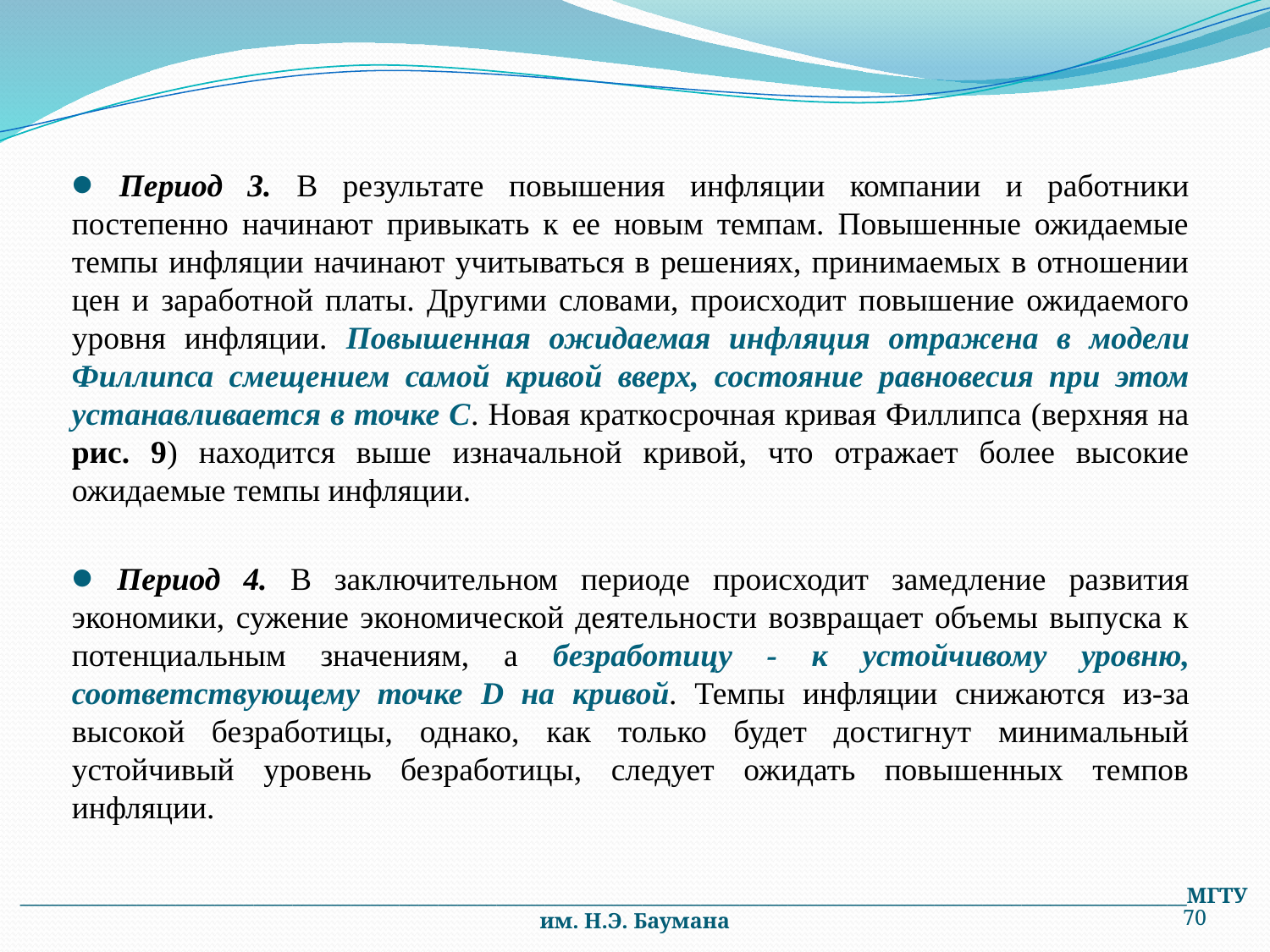

Период 3. В результате повышения инфляции компании и работники постепенно начинают привыкать к ее новым темпам. Повышенные ожидаемые темпы инфляции начинают учитываться в решениях, принимаемых в отношении цен и заработной платы. Другими словами, происходит повышение ожидаемого уровня инфляции. Повышенная ожидаемая инфляция отражена в модели Филлипса смещением самой кривой вверх, состояние равновесия при этом устанавливается в точке С. Новая краткосрочная кривая Филлипса (верхняя на рис. 9) находится выше изначальной кривой, что отражает более высокие ожидаемые темпы инфляции.

 Период 4. В заключительном периоде происходит замедление развития экономики, сужение экономической деятельности возвращает объемы выпуска к потенциальным значениям, а безработицу - к устойчивому уровню, соответствующему точке D нa кривой. Темпы инфляции снижаются из-за высокой безработицы, однако, как только будет достигнут минимальный устойчивый уровень безработицы, следует ожидать повышенных темпов инфляции.

________________________________________________________________________________________________________________________МГТУ им. Н.Э. Баумана
70